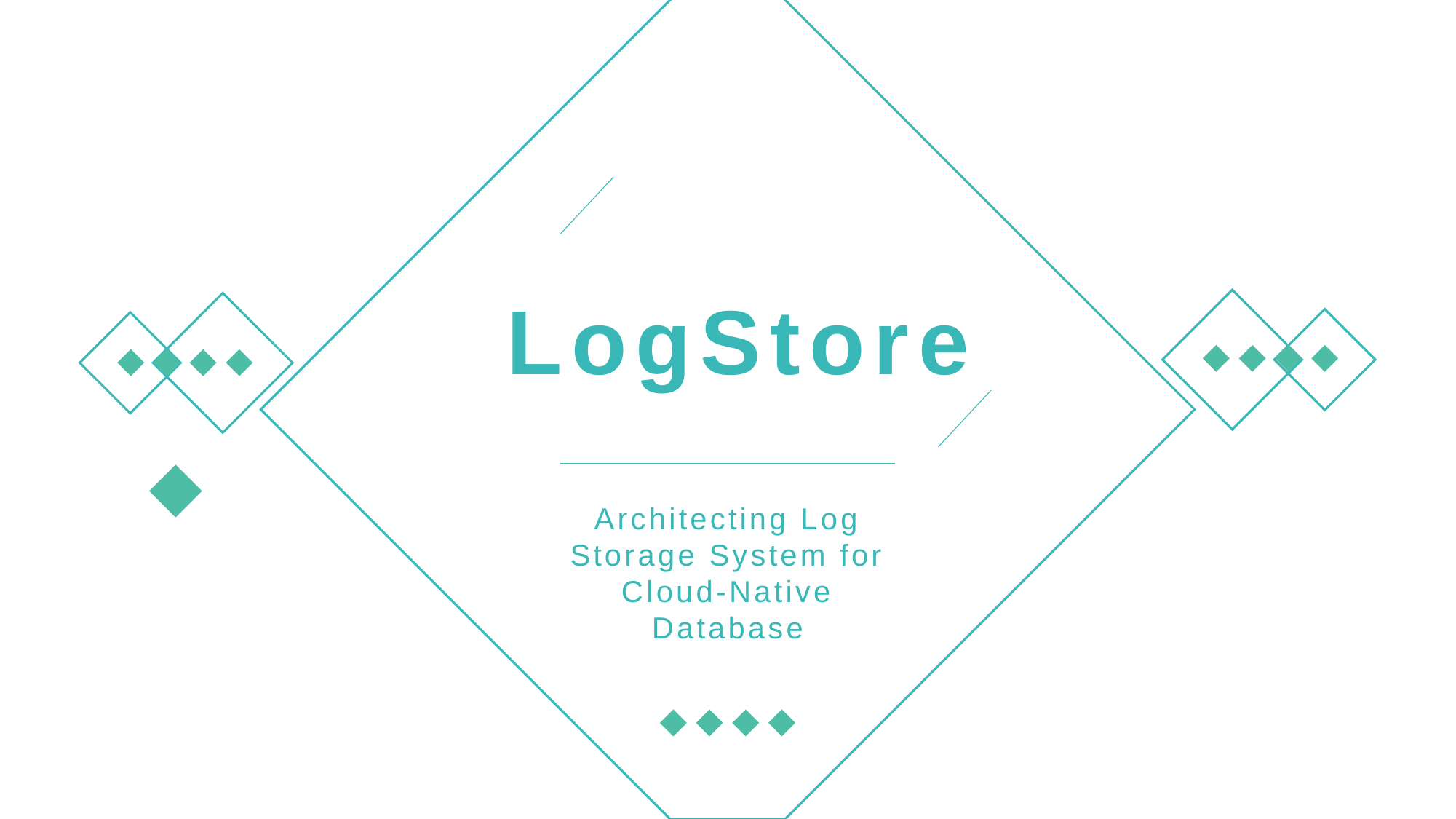

# LogStore
Architecting Log Storage System for Cloud-Native Database